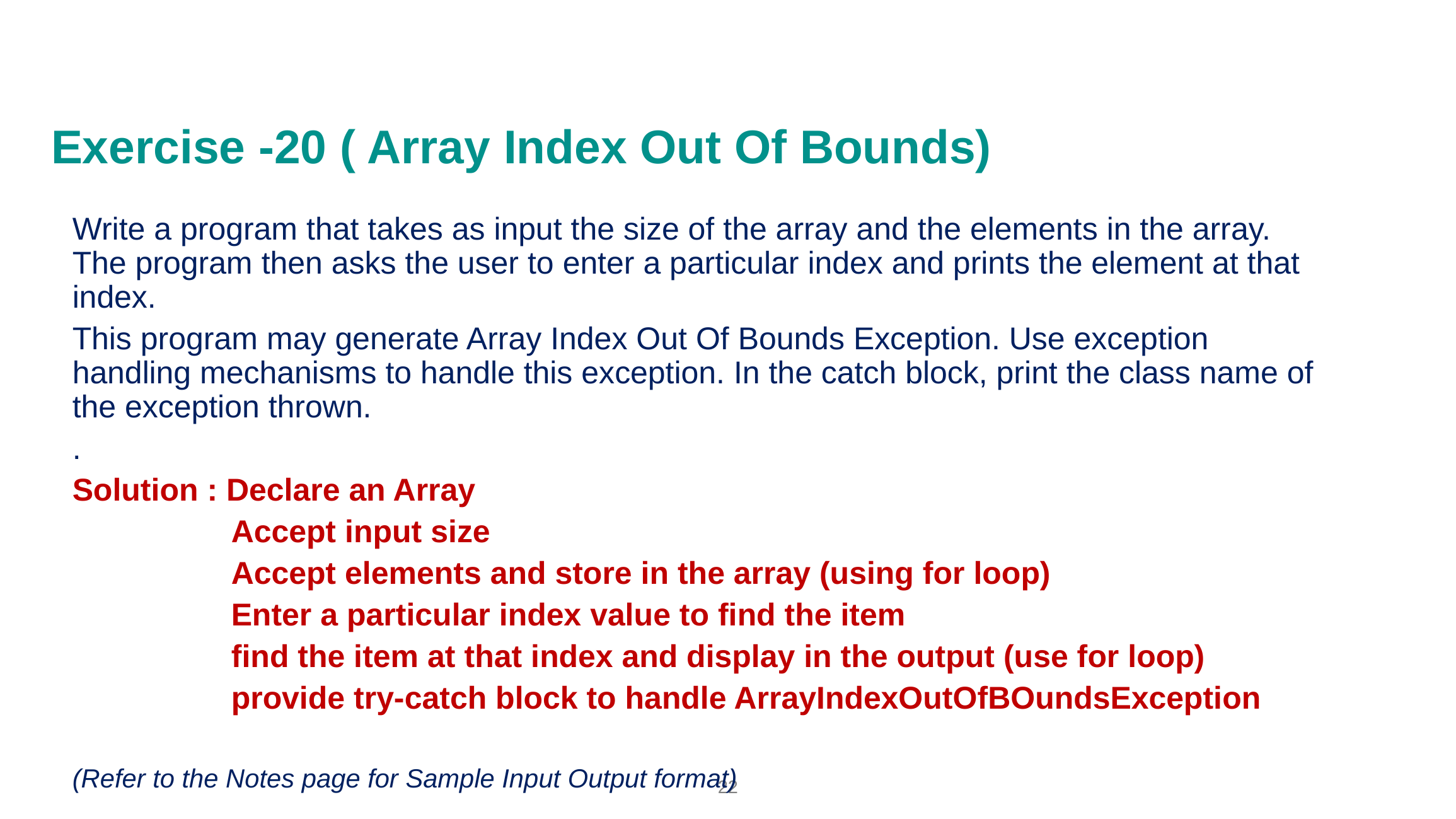

# Exercise -20 ( Array Index Out Of Bounds)
Write a program that takes as input the size of the array and the elements in the array. The program then asks the user to enter a particular index and prints the element at that index.
This program may generate Array Index Out Of Bounds Exception. Use exception handling mechanisms to handle this exception. In the catch block, print the class name of the exception thrown.
.
Solution : Declare an Array
                  Accept input size
                  Accept elements and store in the array (using for loop)
                  Enter a particular index value to find the item
                  find the item at that index and display in the output (use for loop)
                  provide try-catch block to handle ArrayIndexOutOfBOundsException

(Refer to the Notes page for Sample Input Output format)